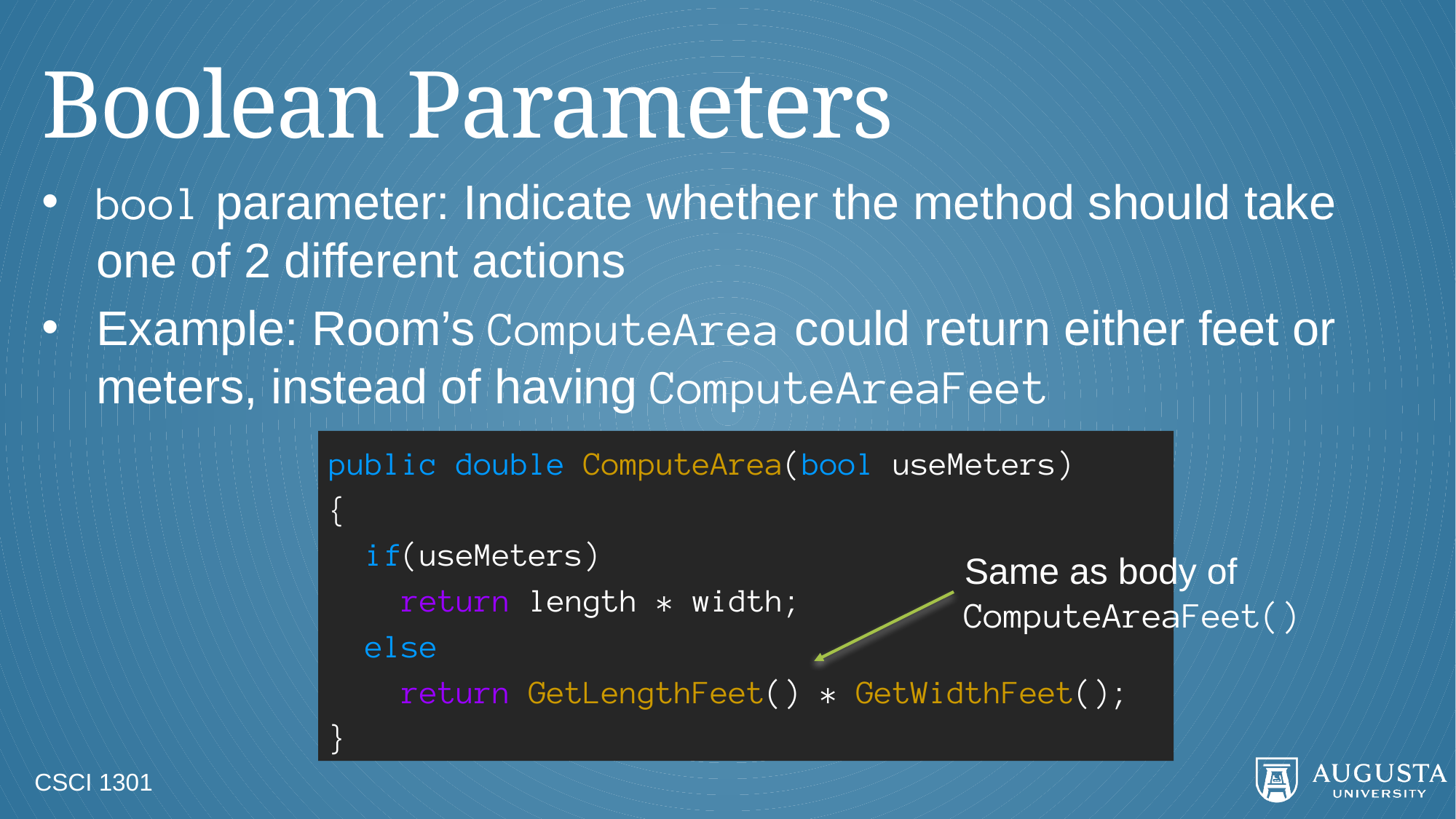

# Boolean Parameters
bool parameter: Indicate whether the method should take one of 2 different actions
Example: Room’s ComputeArea could return either feet or meters, instead of having ComputeAreaFeet
public double ComputeArea(bool useMeters)
{
  if(useMeters)
    return length * width;
  else
    return GetLengthFeet() * GetWidthFeet();
}
Same as body of ComputeAreaFeet()
CSCI 1301